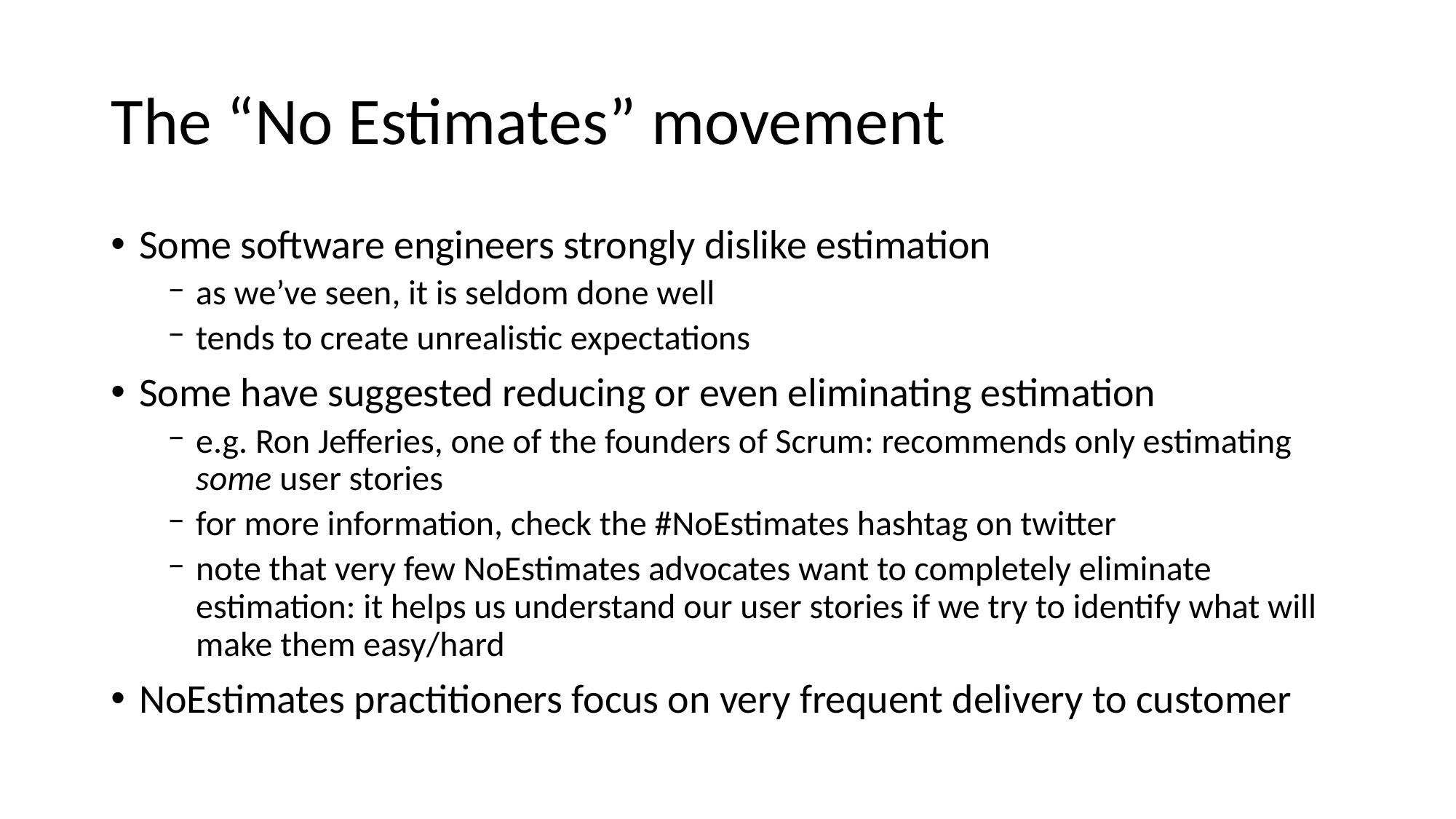

# The “No Estimates” movement
Some software engineers strongly dislike estimation
as we’ve seen, it is seldom done well
tends to create unrealistic expectations
Some have suggested reducing or even eliminating estimation
e.g. Ron Jefferies, one of the founders of Scrum: recommends only estimating some user stories
for more information, check the #NoEstimates hashtag on twitter
note that very few NoEstimates advocates want to completely eliminate estimation: it helps us understand our user stories if we try to identify what will make them easy/hard
NoEstimates practitioners focus on very frequent delivery to customer